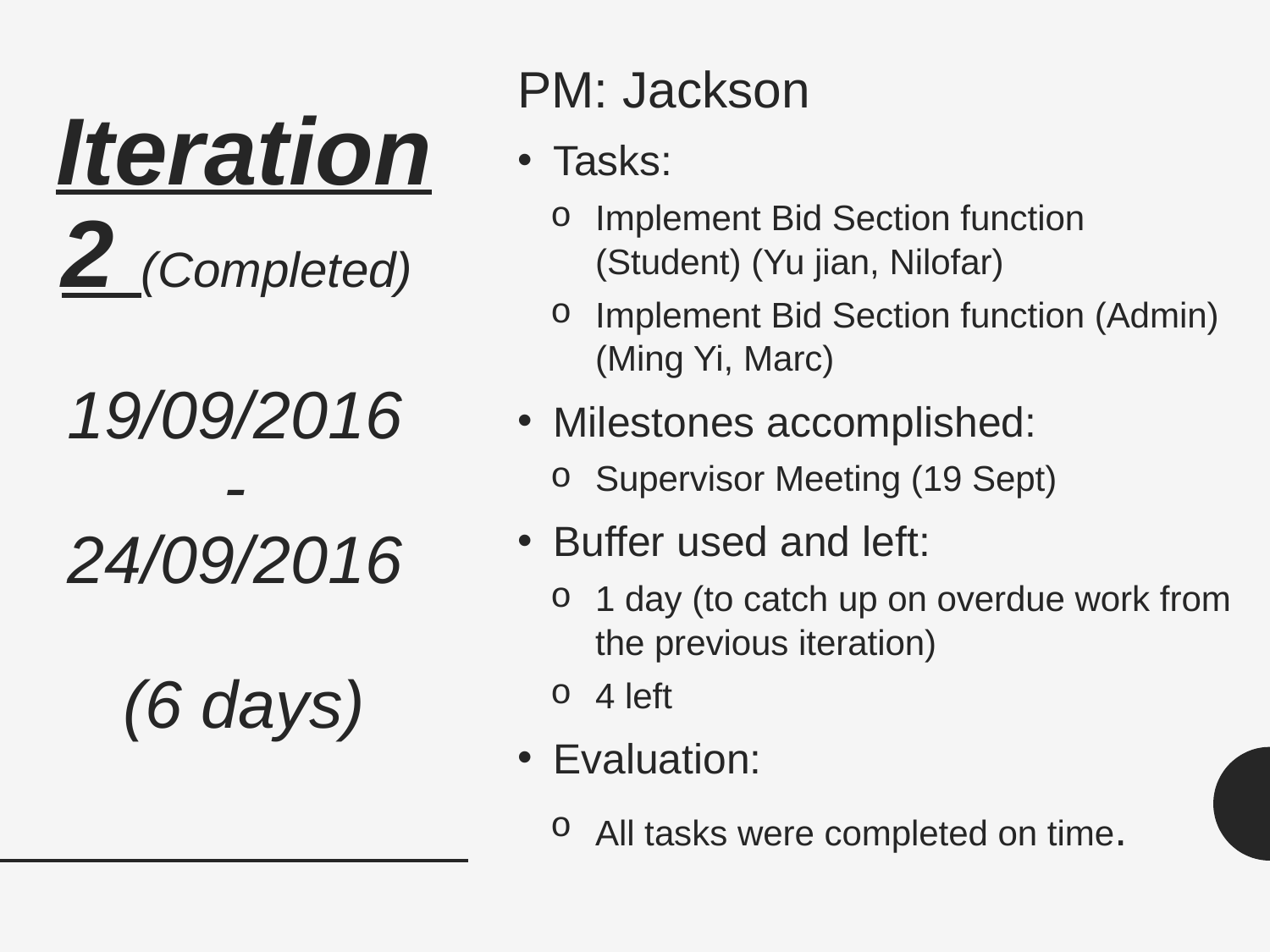

PM: Jackson
Tasks:
Implement Bid Section function (Student) (Yu jian, Nilofar)
Implement Bid Section function (Admin) (Ming Yi, Marc)
Milestones accomplished:
Supervisor Meeting (19 Sept)
Buffer used and left:
1 day (to catch up on overdue work from the previous iteration)
4 left
Evaluation:
All tasks were completed on time.
# Iteration 2 (Completed) 19/09/2016 - 24/09/2016 (6 days)